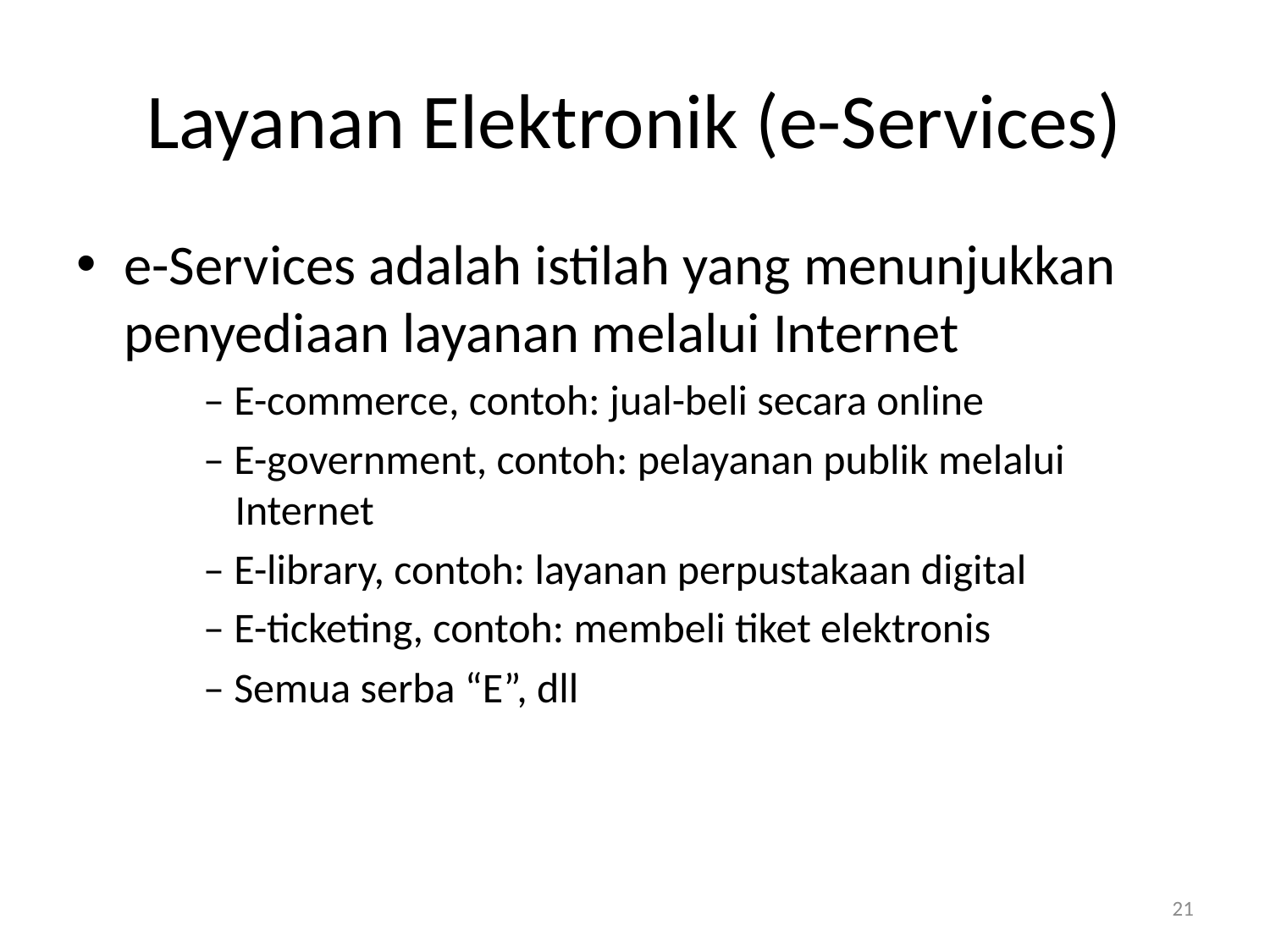

# Layanan Elektronik (e-Services)
e-Services adalah istilah yang menunjukkan penyediaan layanan melalui Internet
– E-commerce, contoh: jual-beli secara online
– E-government, contoh: pelayanan publik melalui Internet
– E-library, contoh: layanan perpustakaan digital
– E-ticketing, contoh: membeli tiket elektronis
– Semua serba “E”, dll
21